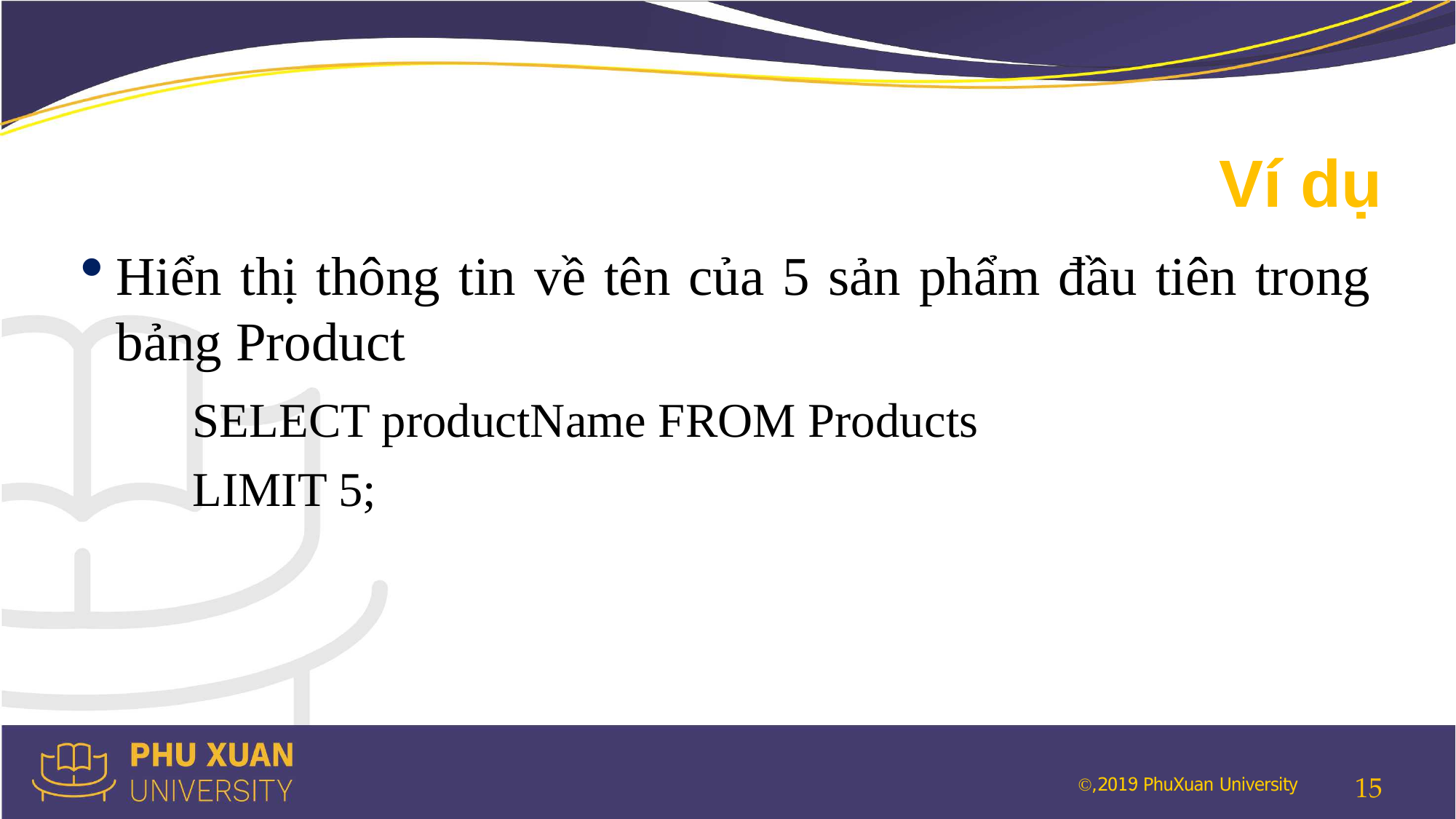

# Ví dụ
Hiển thị thông tin về tên của 5 sản phẩm đầu tiên trong bảng Product
	SELECT productName FROM Products
	LIMIT 5;
15